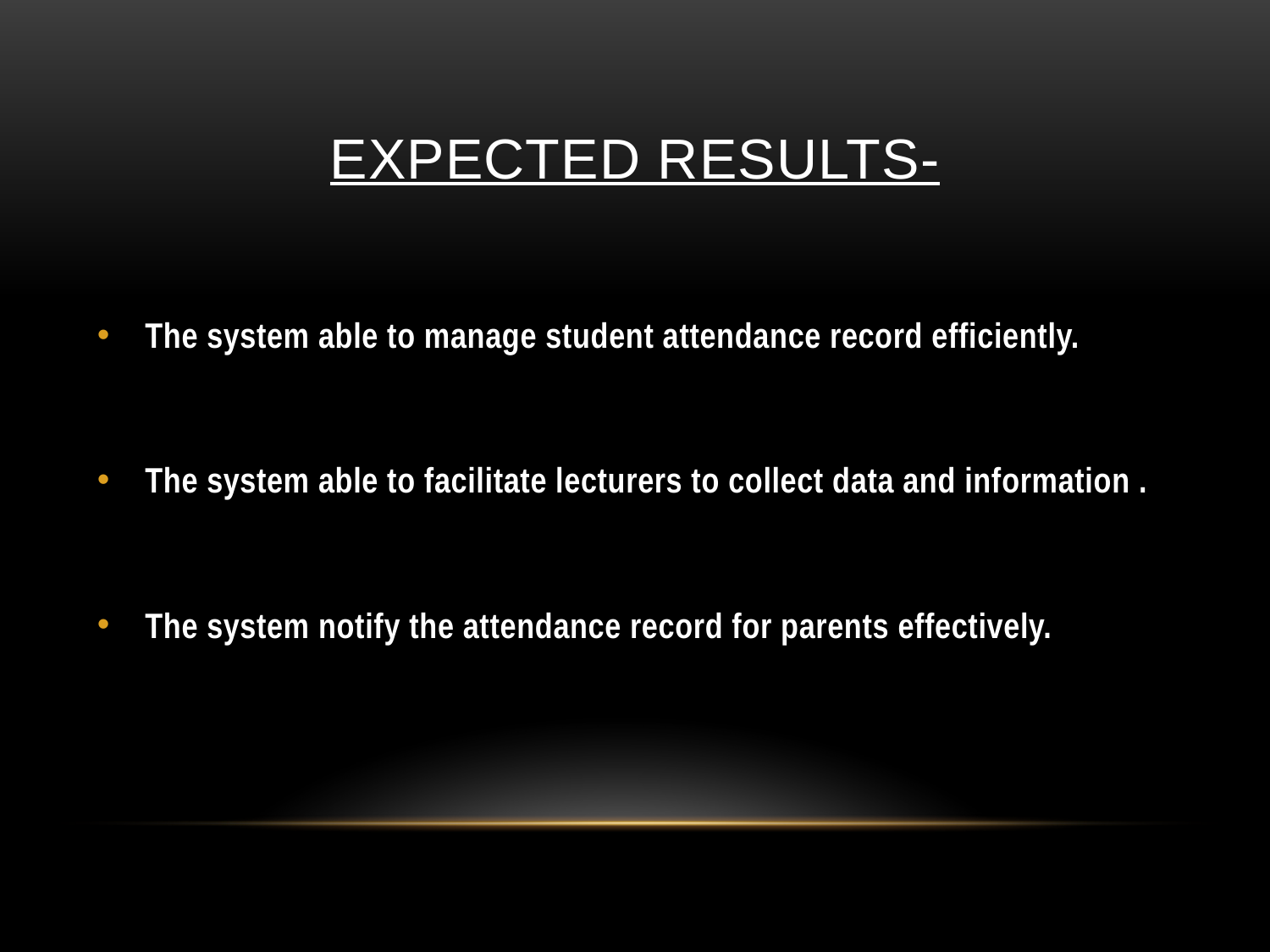

# EXPECTED RESULTs-
The system able to manage student attendance record efficiently.
The system able to facilitate lecturers to collect data and information .
The system notify the attendance record for parents effectively.